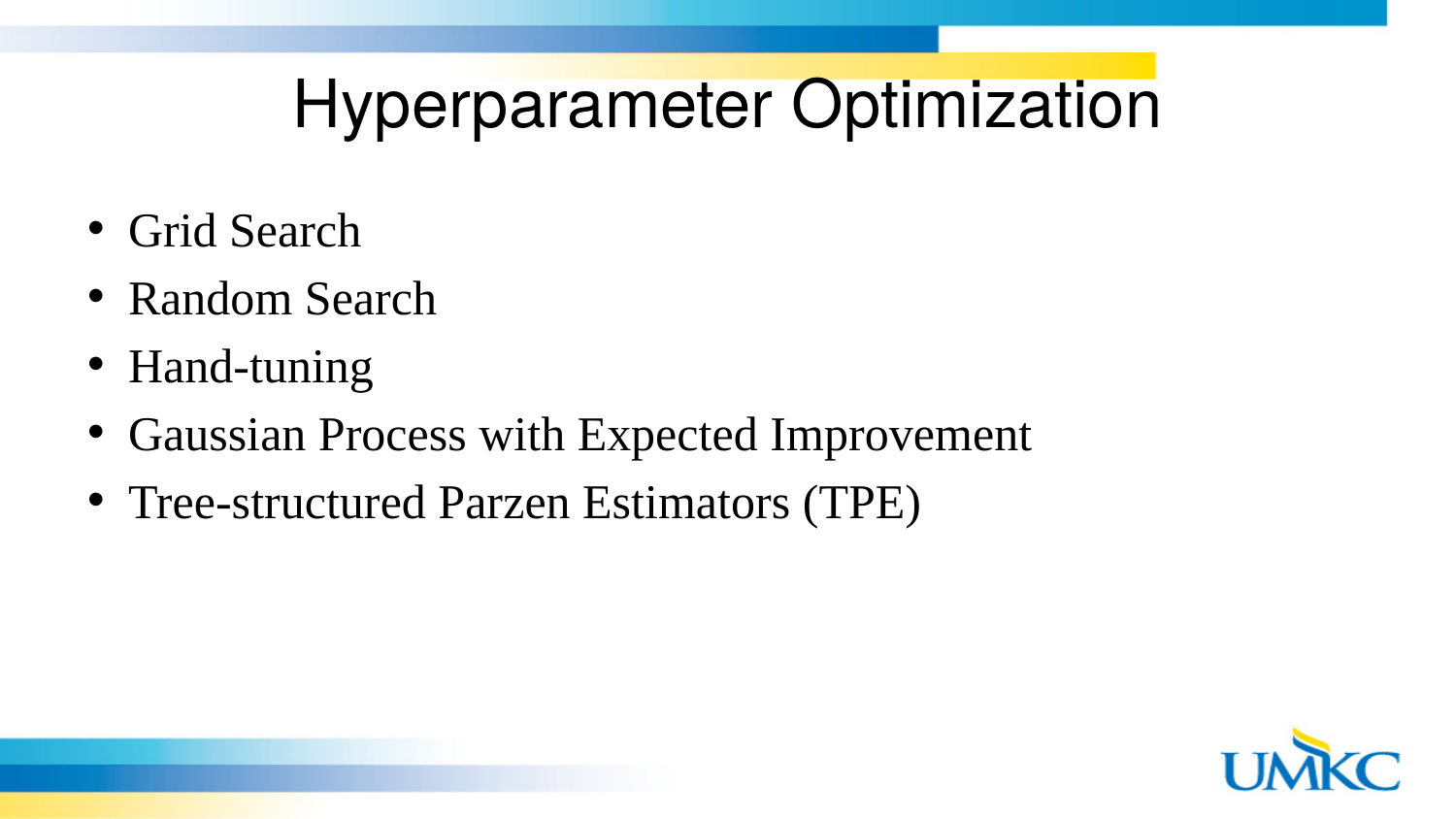

# Hyperparameter Optimization
Grid Search
Random Search
Hand-tuning
Gaussian Process with Expected Improvement
Tree-structured Parzen Estimators (TPE)